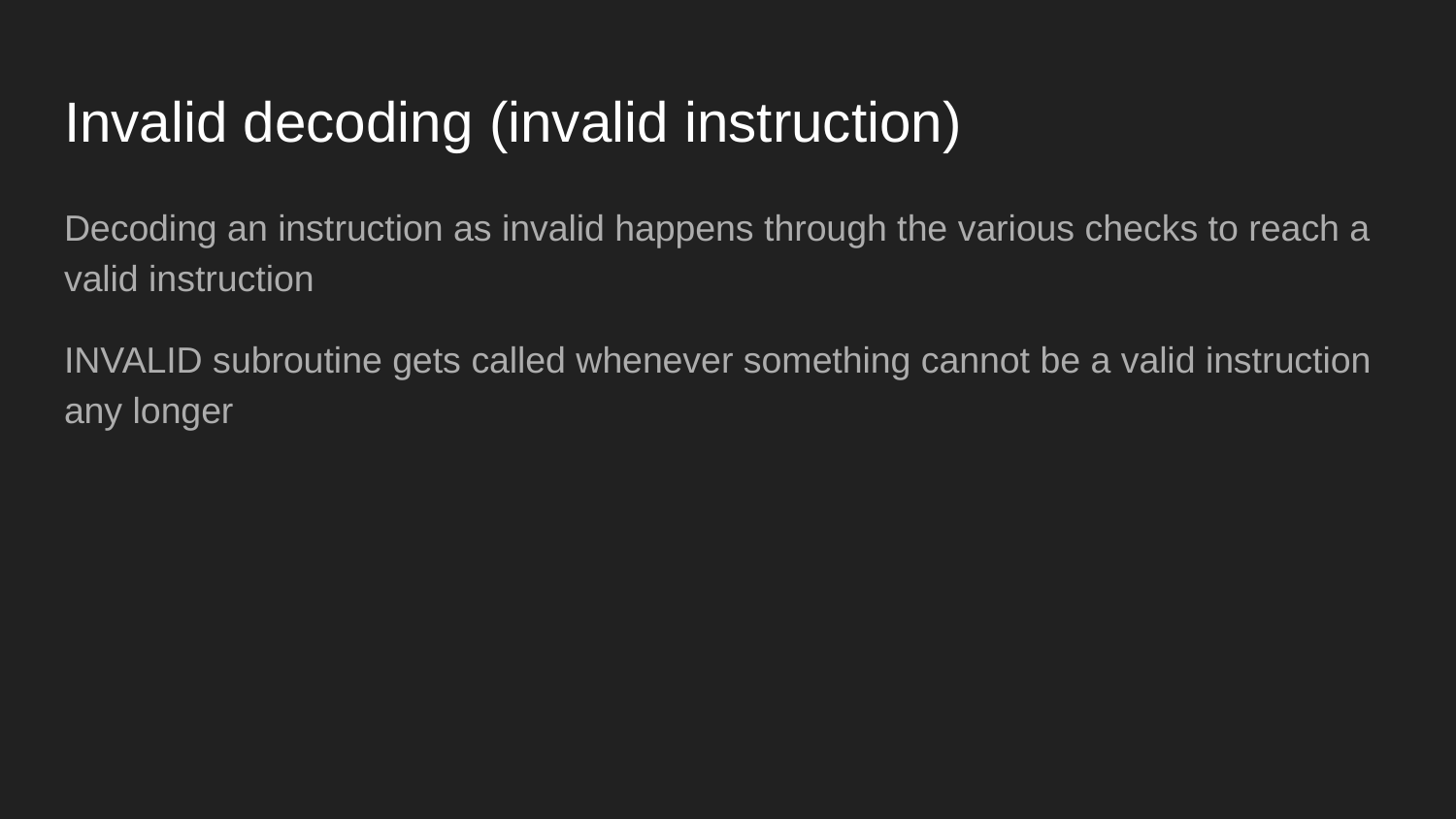

# Invalid decoding (invalid instruction)
Decoding an instruction as invalid happens through the various checks to reach a valid instruction
INVALID subroutine gets called whenever something cannot be a valid instruction any longer